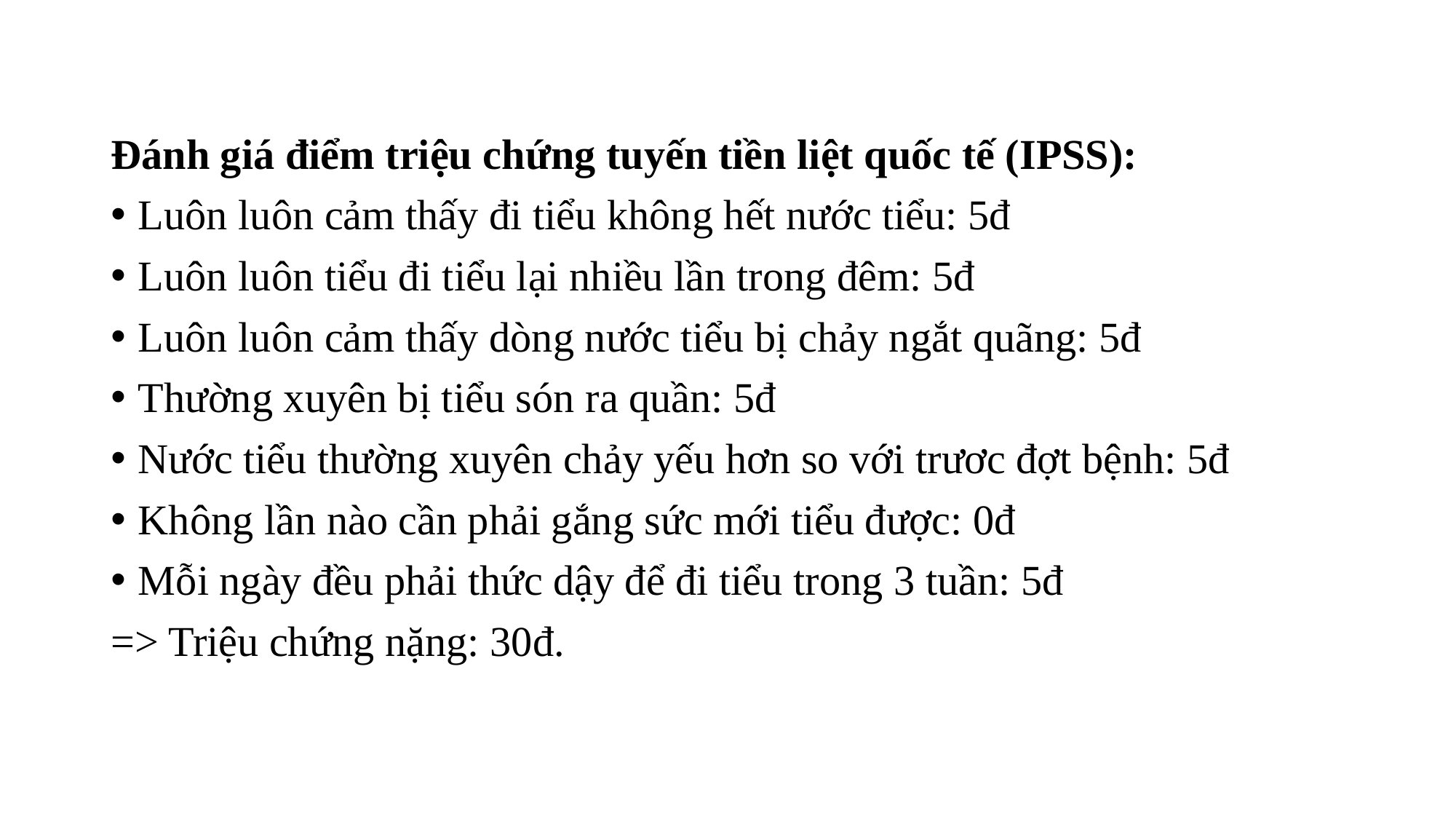

Đánh giá điểm triệu chứng tuyến tiền liệt quốc tế (IPSS):
Luôn luôn cảm thấy đi tiểu không hết nước tiểu: 5đ
Luôn luôn tiểu đi tiểu lại nhiều lần trong đêm: 5đ
Luôn luôn cảm thấy dòng nước tiểu bị chảy ngắt quãng: 5đ
Thường xuyên bị tiểu són ra quần: 5đ
Nước tiểu thường xuyên chảy yếu hơn so với trươc đợt bệnh: 5đ
Không lần nào cần phải gắng sức mới tiểu được: 0đ
Mỗi ngày đều phải thức dậy để đi tiểu trong 3 tuần: 5đ
=> Triệu chứng nặng: 30đ.